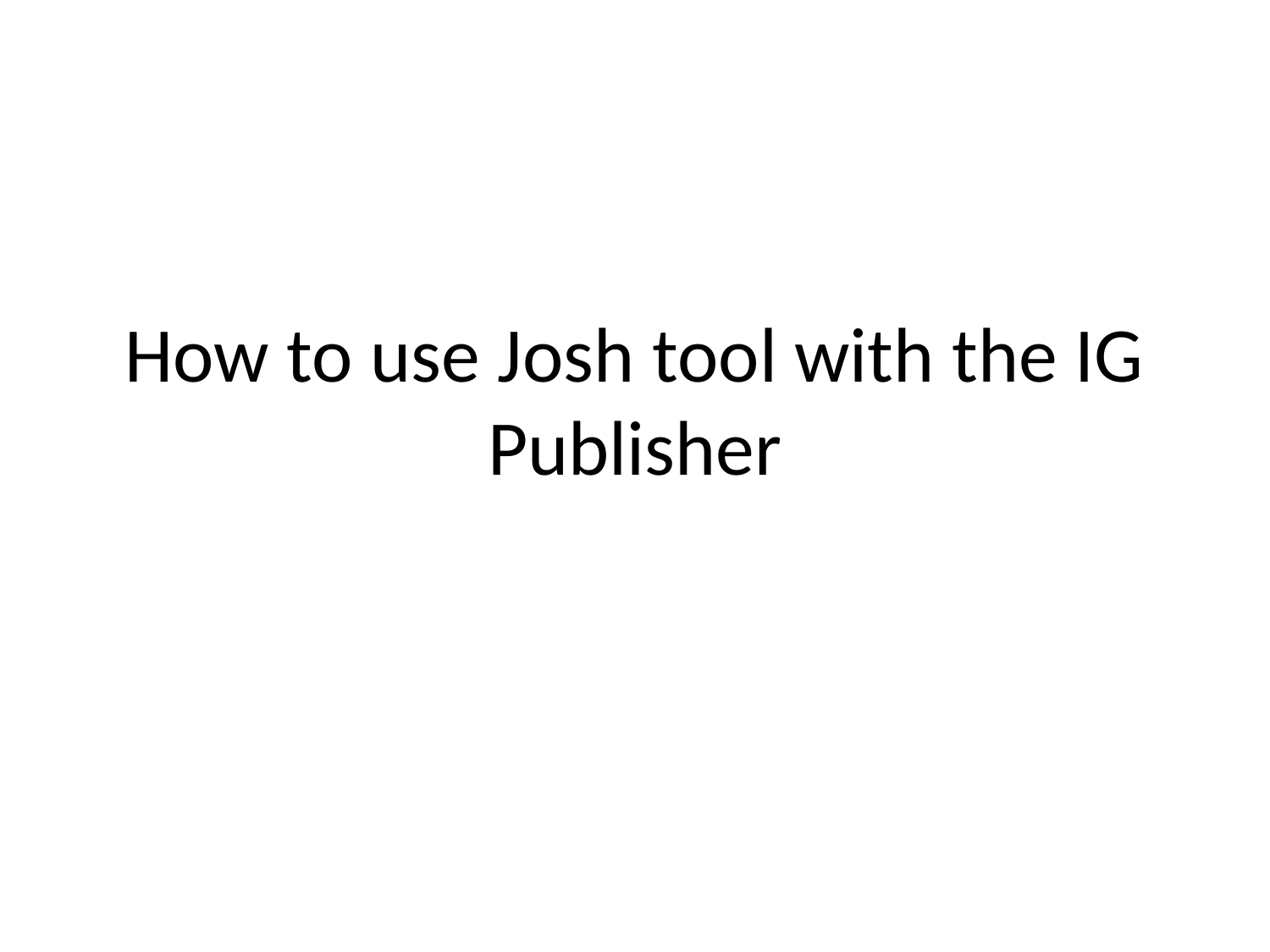

# How to use Josh tool with the IG Publisher